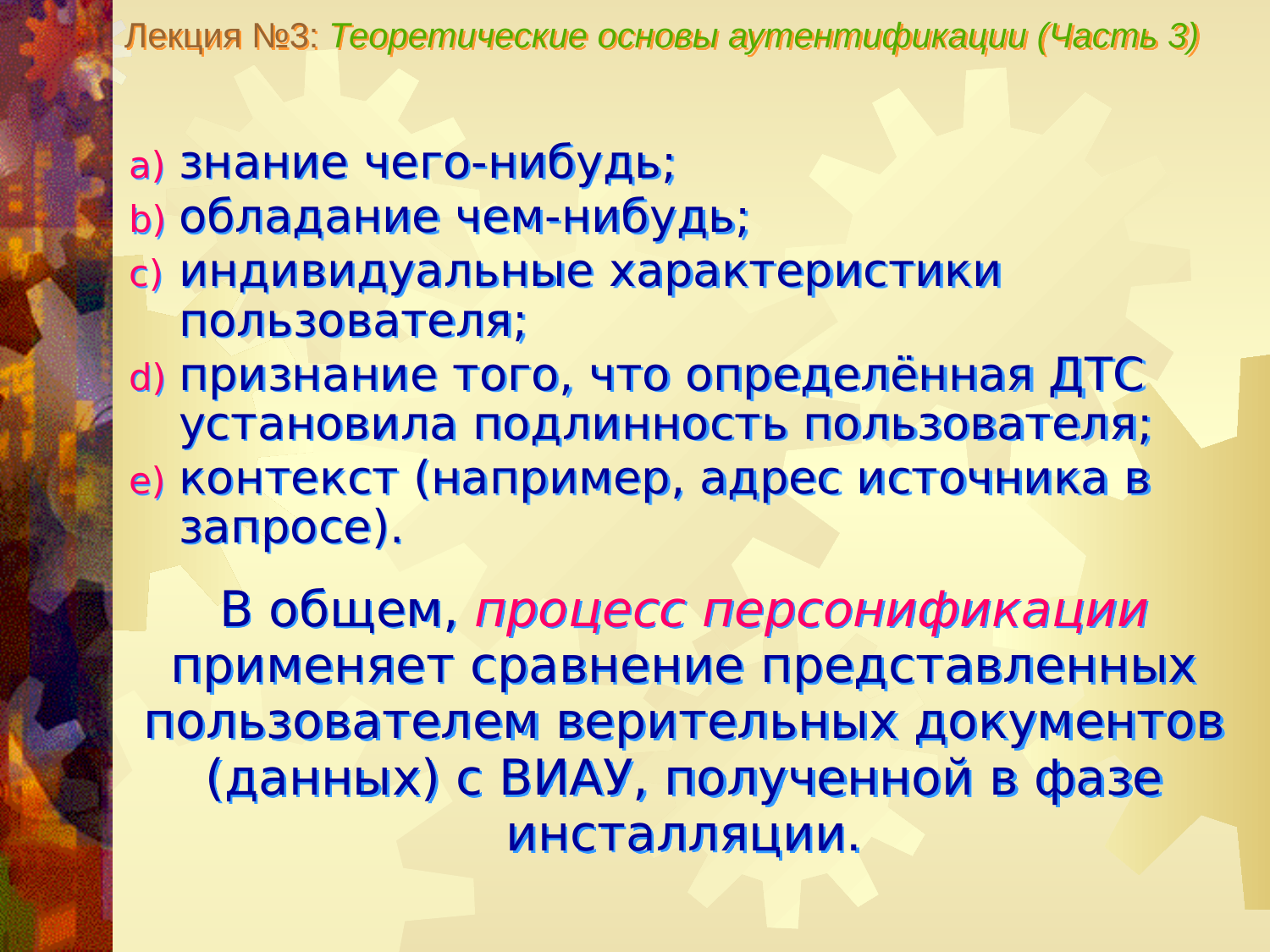

Лекция №3: Теоретические основы аутентификации (Часть 3)
знание чего-нибудь;
обладание чем-нибудь;
индивидуальные характеристики пользователя;
признание того, что определённая ДТС установила подлинность пользователя;
контекст (например, адрес источника в запросе).
В общем, процесс персонификации применяет сравнение представленных пользователем верительных документов (данных) с ВИАУ, полученной в фазе инсталляции.